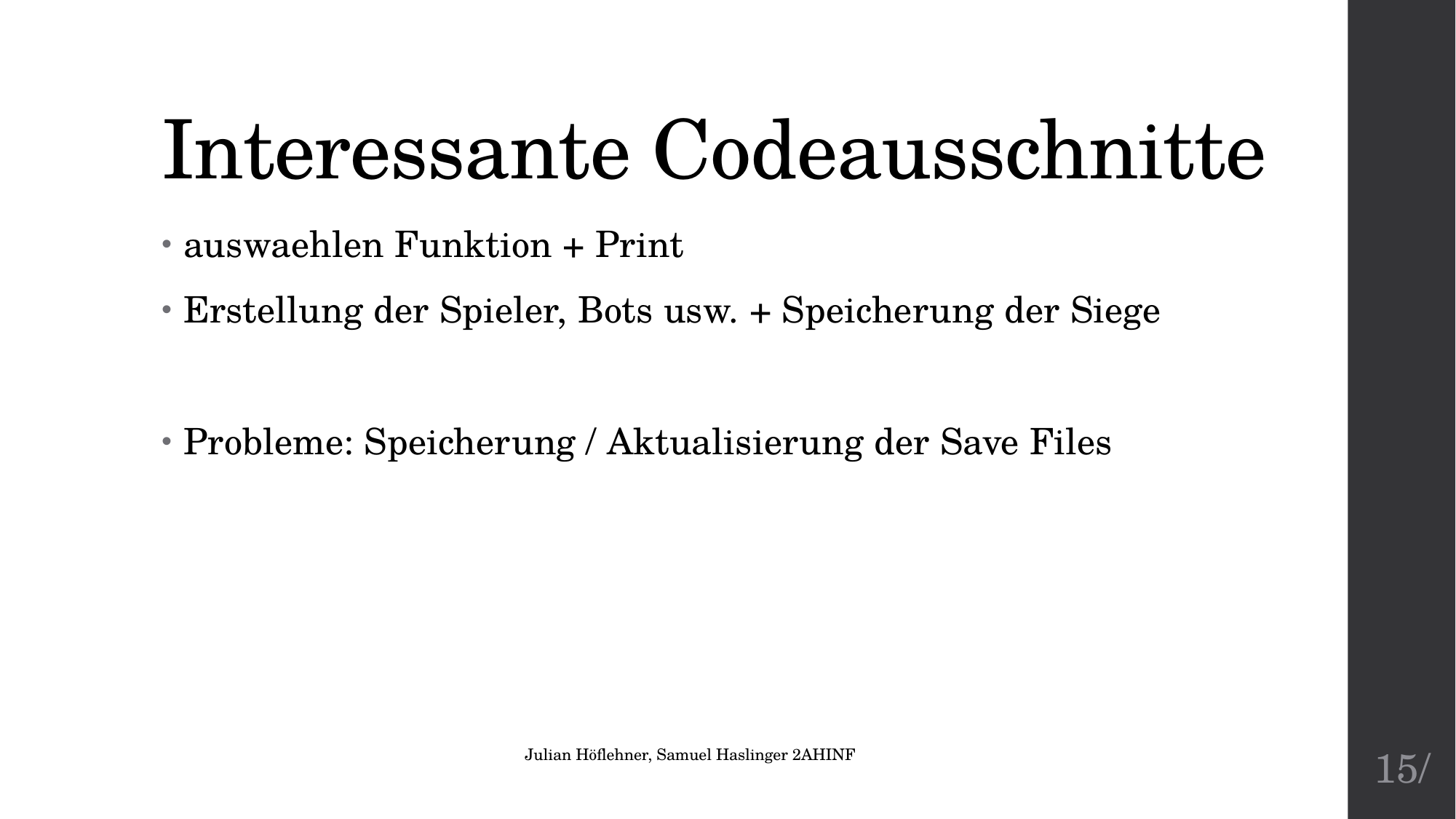

# Interessante Codeausschnitte
auswaehlen Funktion + Print
Erstellung der Spieler, Bots usw. + Speicherung der Siege

Probleme: Speicherung / Aktualisierung der Save Files

Julian Höflehner, Samuel Haslinger 2AHINF
15/